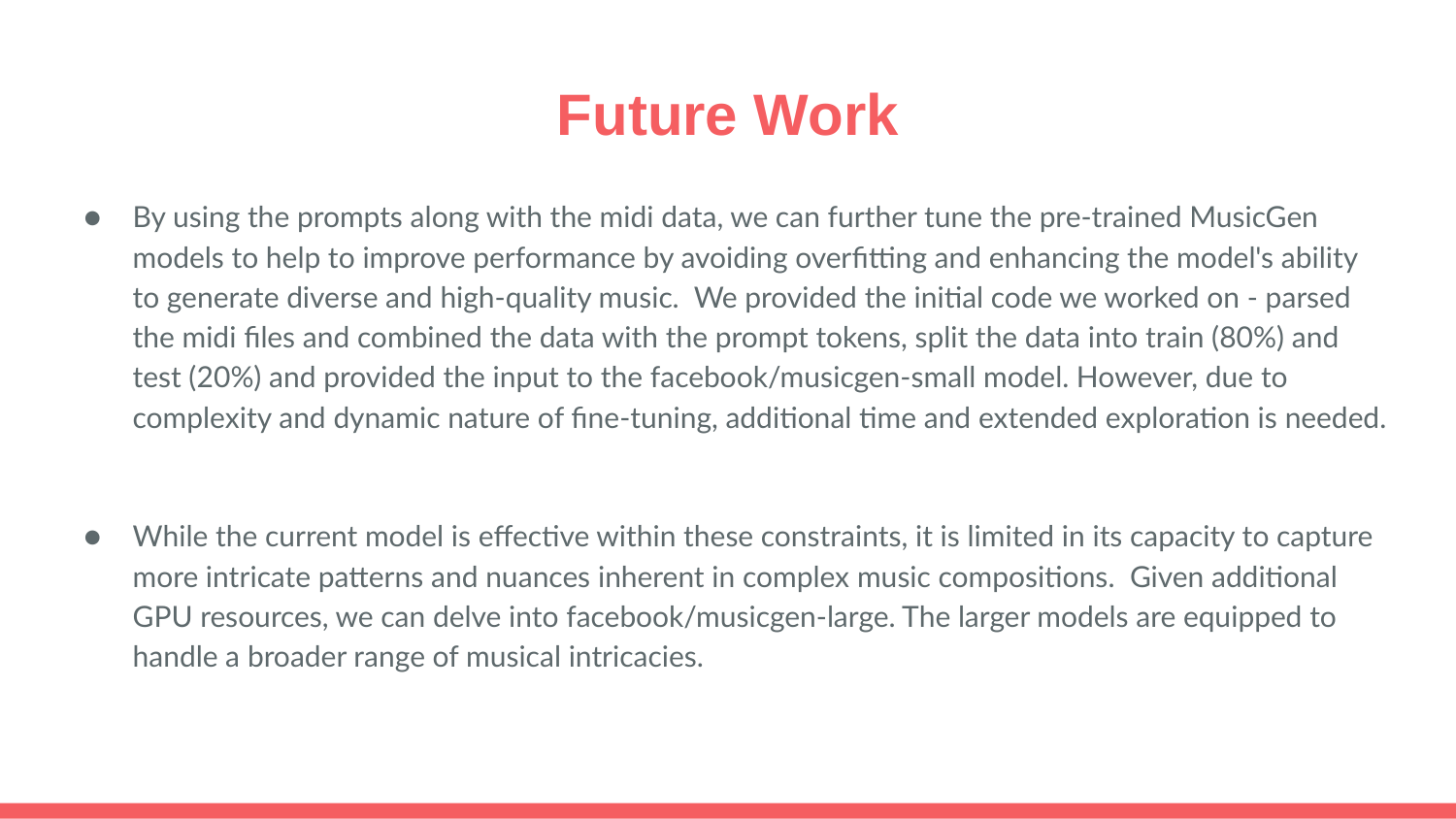

# Future Work

By using the prompts along with the midi data, we can further tune the pre-trained MusicGen models to help to improve performance by avoiding overfitting and enhancing the model's ability to generate diverse and high-quality music.  We provided the initial code we worked on - parsed the midi files and combined the data with the prompt tokens, split the data into train (80%) and test (20%) and provided the input to the facebook/musicgen-small model. However, due to complexity and dynamic nature of fine-tuning, additional time and extended exploration is needed.

While the current model is effective within these constraints, it is limited in its capacity to capture more intricate patterns and nuances inherent in complex music compositions.  Given additional GPU resources, we can delve into facebook/musicgen-large. The larger models are equipped to handle a broader range of musical intricacies.